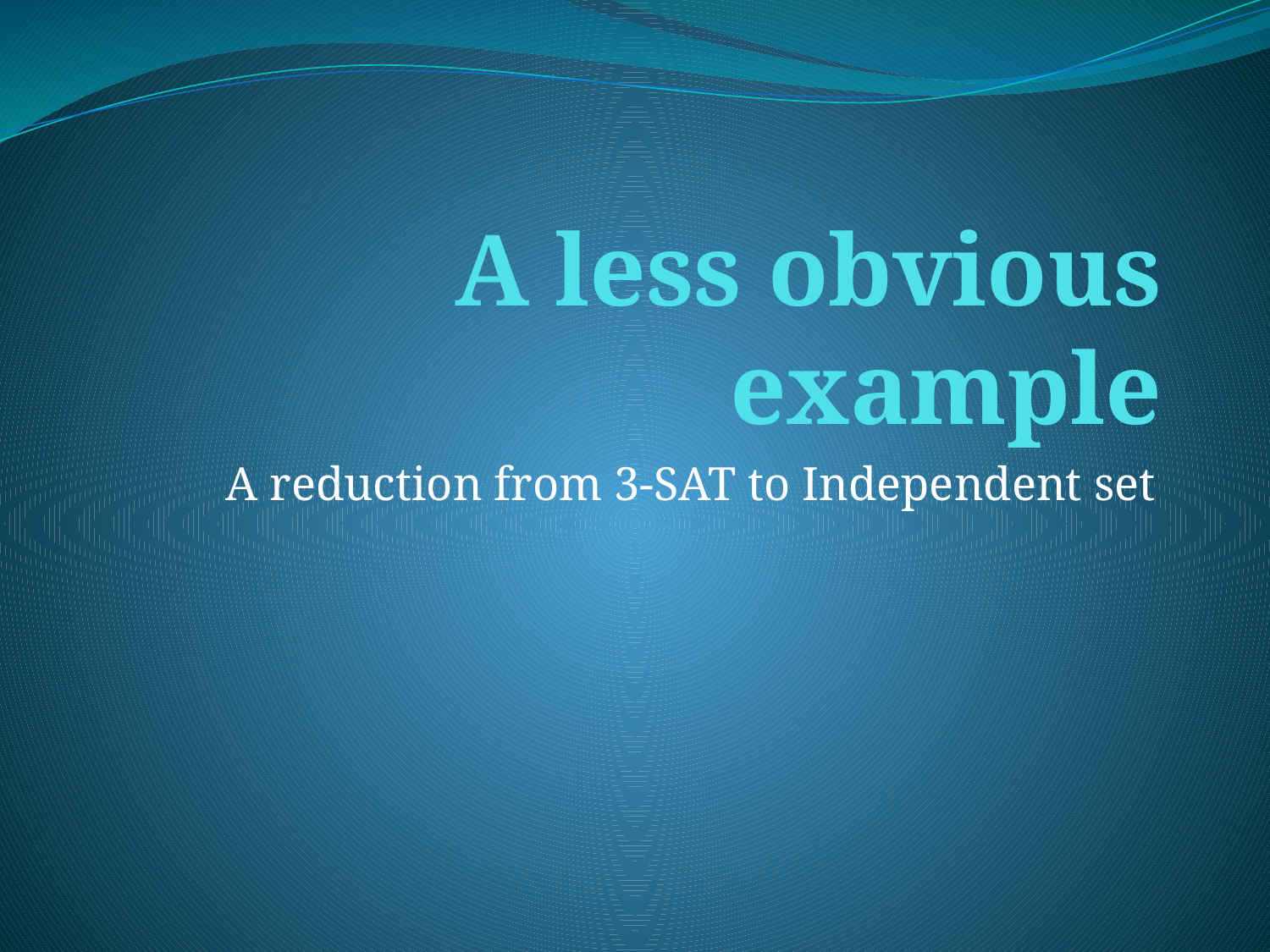

# A less obvious example
A reduction from 3-SAT to Independent set